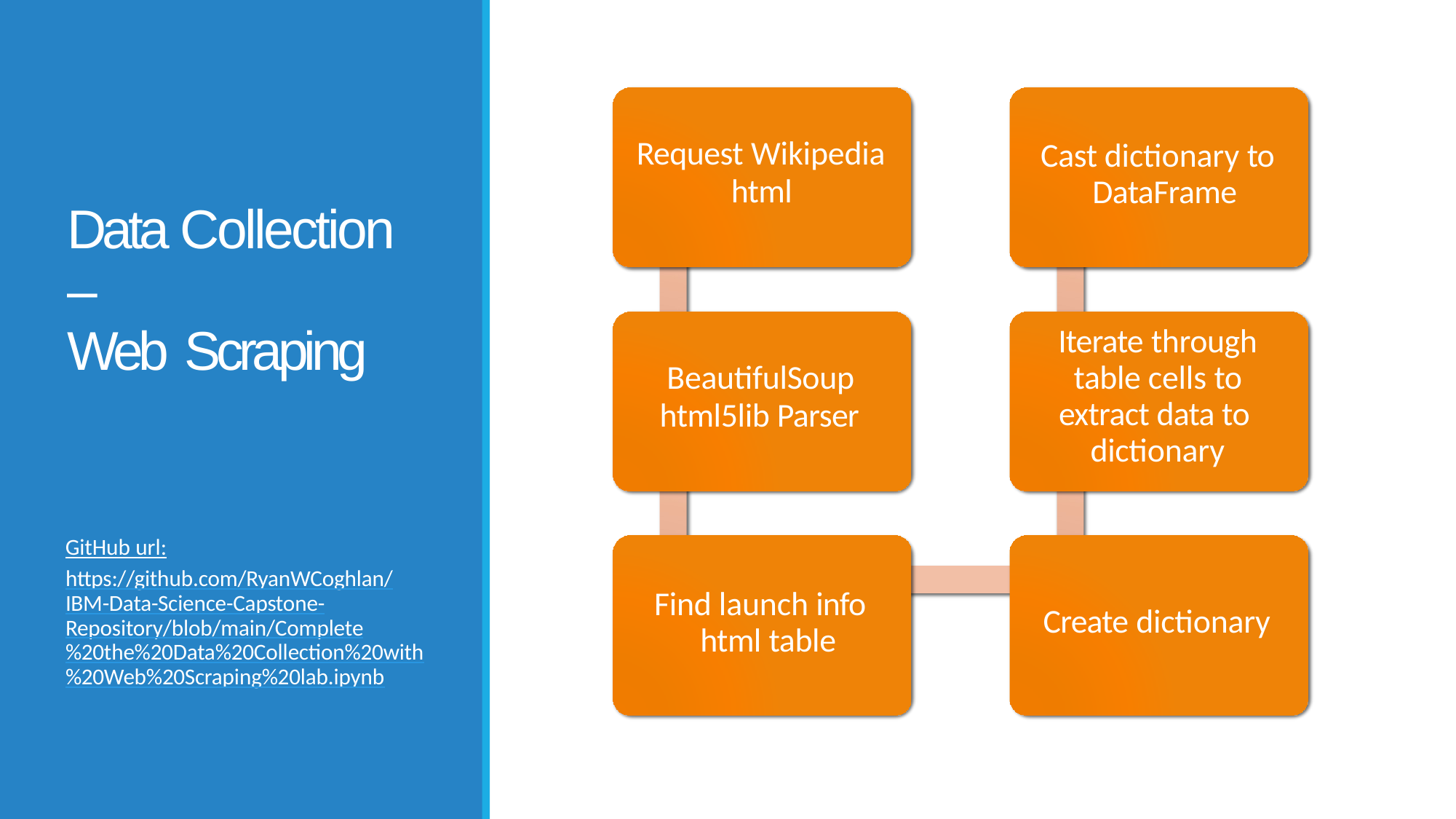

# Data Collection – Web Scraping

Cast dictionary to  DataFrame
Request Wikipedia
html

Iterate through  table cells to  extract data to  dictionary

BeautifulSoup
html5lib Parser
GitHub url:

https://github.com/RyanWCoghlan/IBM-Data-Science-Capstone-Repository/blob/main/Complete%20the%20Data%20Collection%20with%20Web%20Scraping%20lab.ipynb

Find launch info  html table
Create dictionary